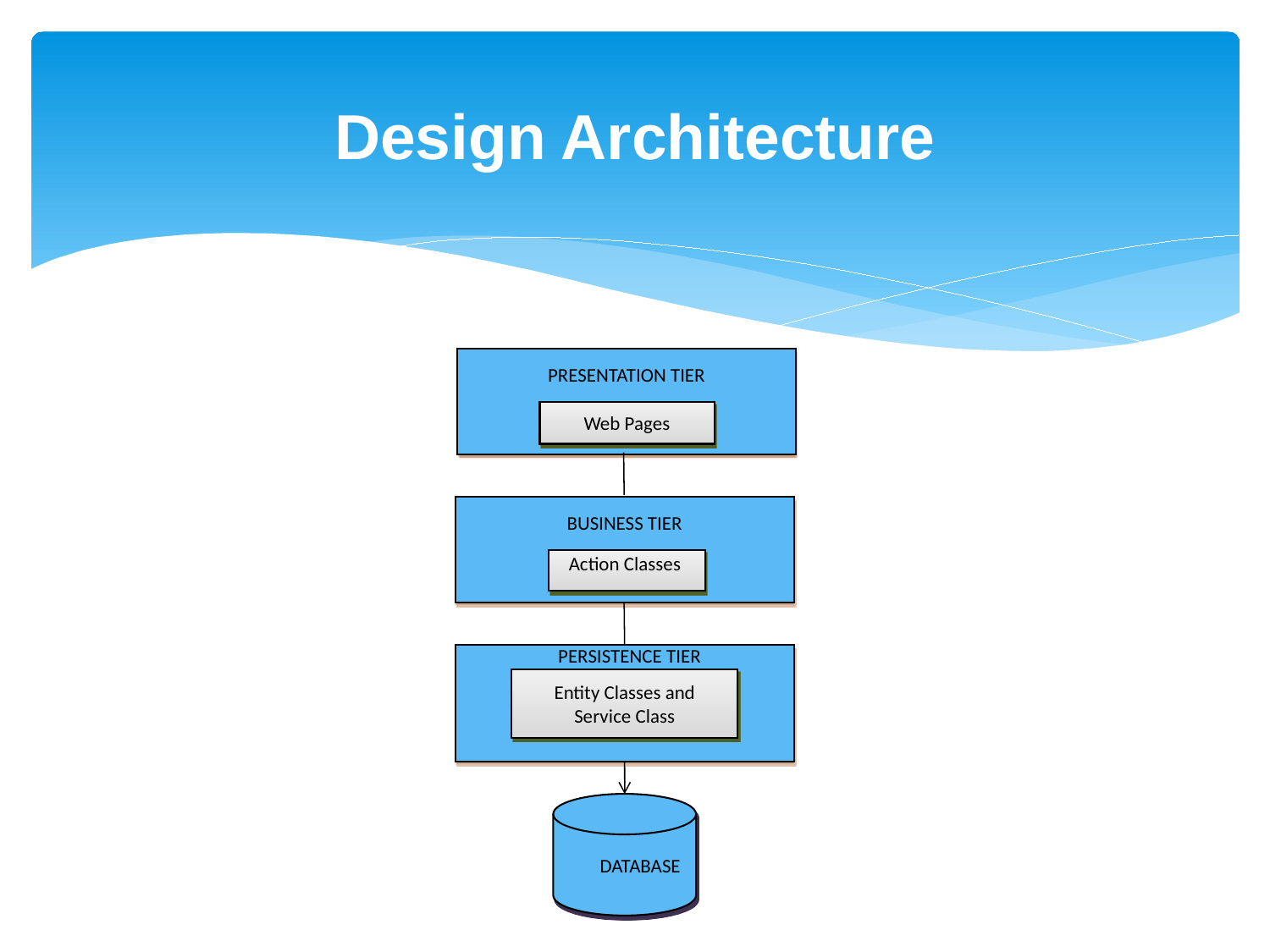

# Design Architecture

PRESENTATION TIER

Web Pages

BUSINESS TIER

Action Classes

      PERSISTENCE TIER

Entity Classes and Service Class
       DATABASE